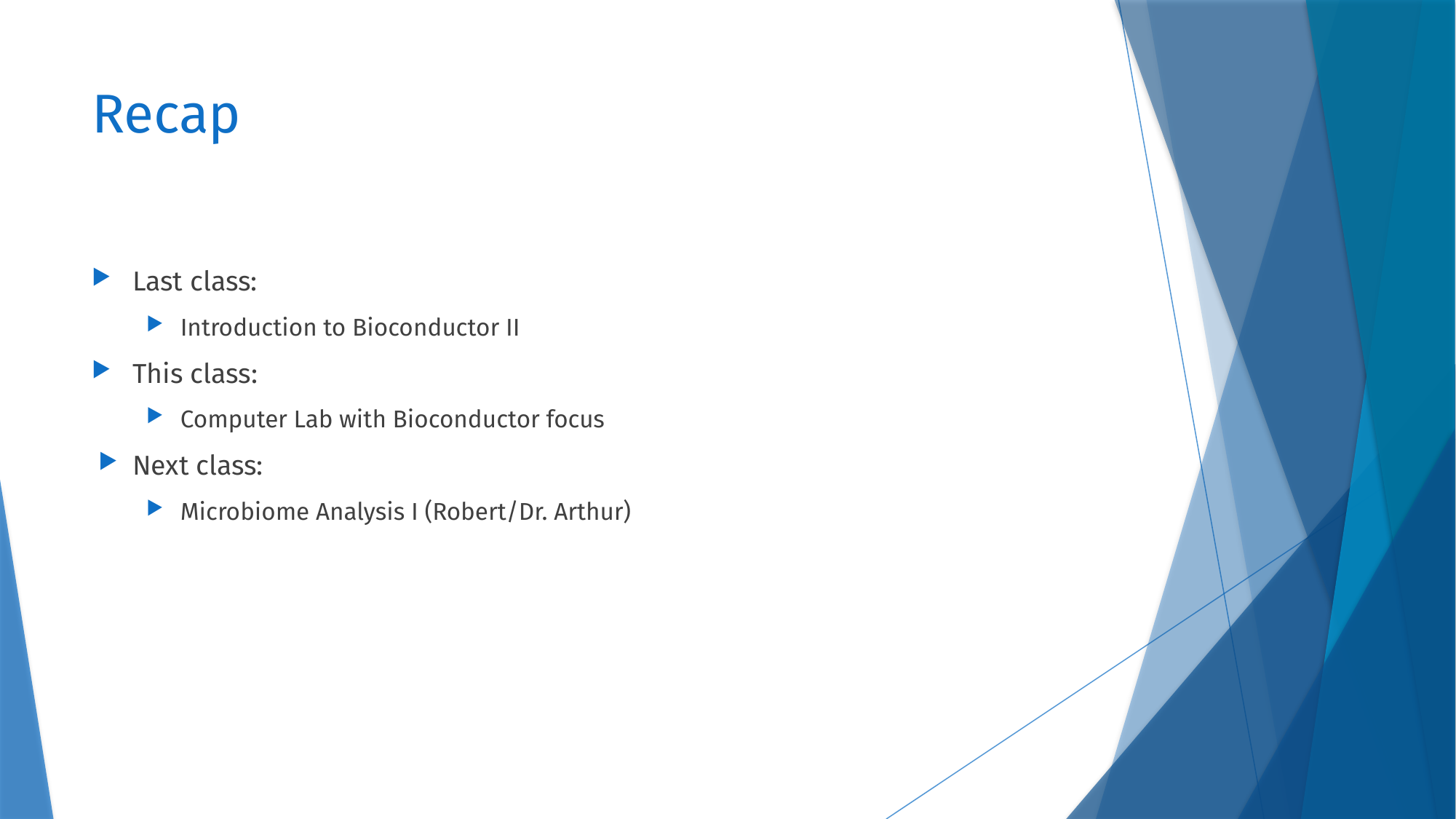

# Recap
Last class:
Introduction to Bioconductor II
This class:
Computer Lab with Bioconductor focus
Next class:
Microbiome Analysis I (Robert/Dr. Arthur)